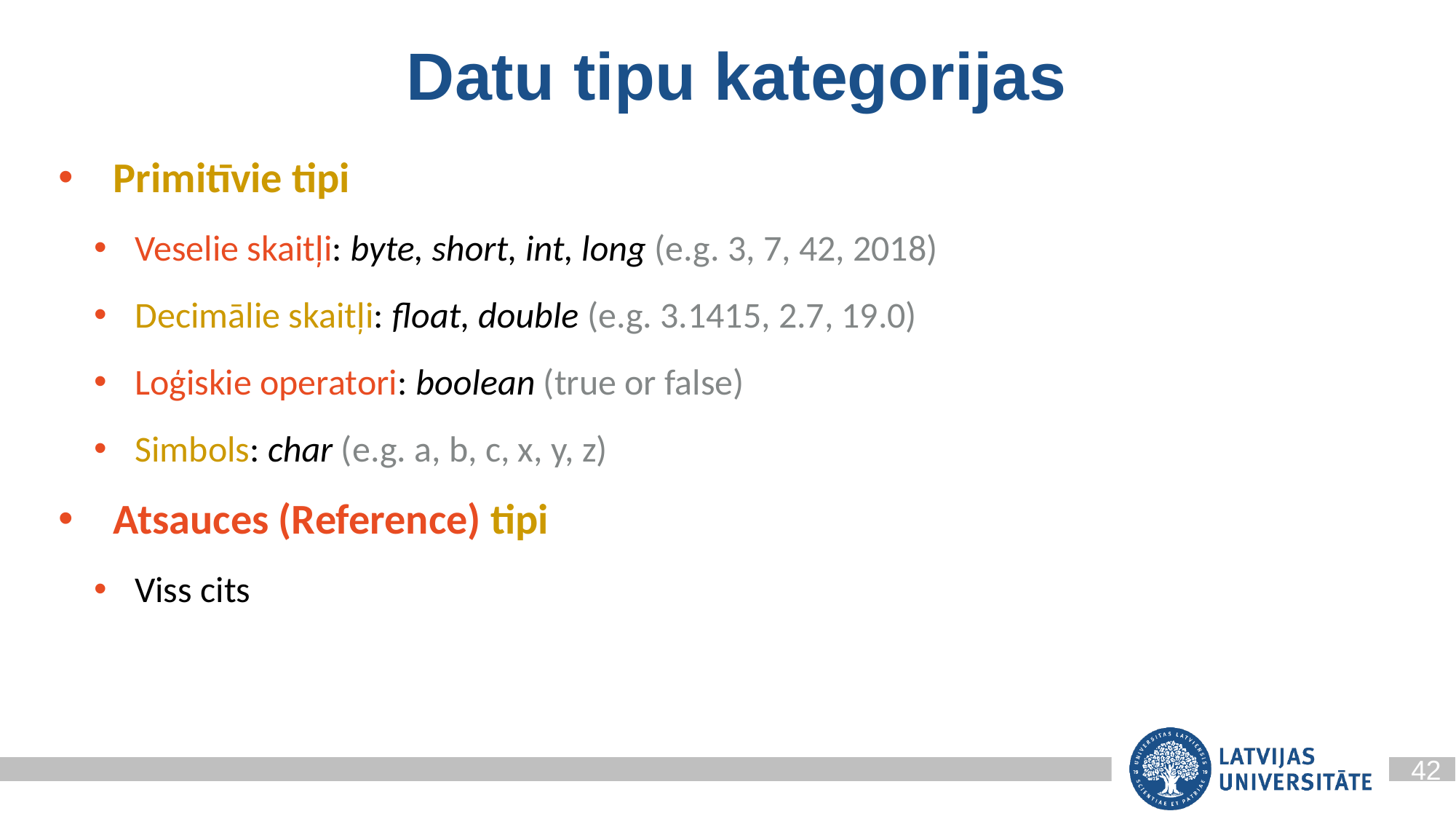

# Datu tipu kategorijas
Primitīvie tipi
Veselie skaitļi: byte, short, int, long (e.g. 3, 7, 42, 2018)
Decimālie skaitļi: float, double (e.g. 3.1415, 2.7, 19.0)
Loģiskie operatori: boolean (true or false)
Simbols: char (e.g. a, b, c, x, y, z)
Atsauces (Reference) tipi
Viss cits
42